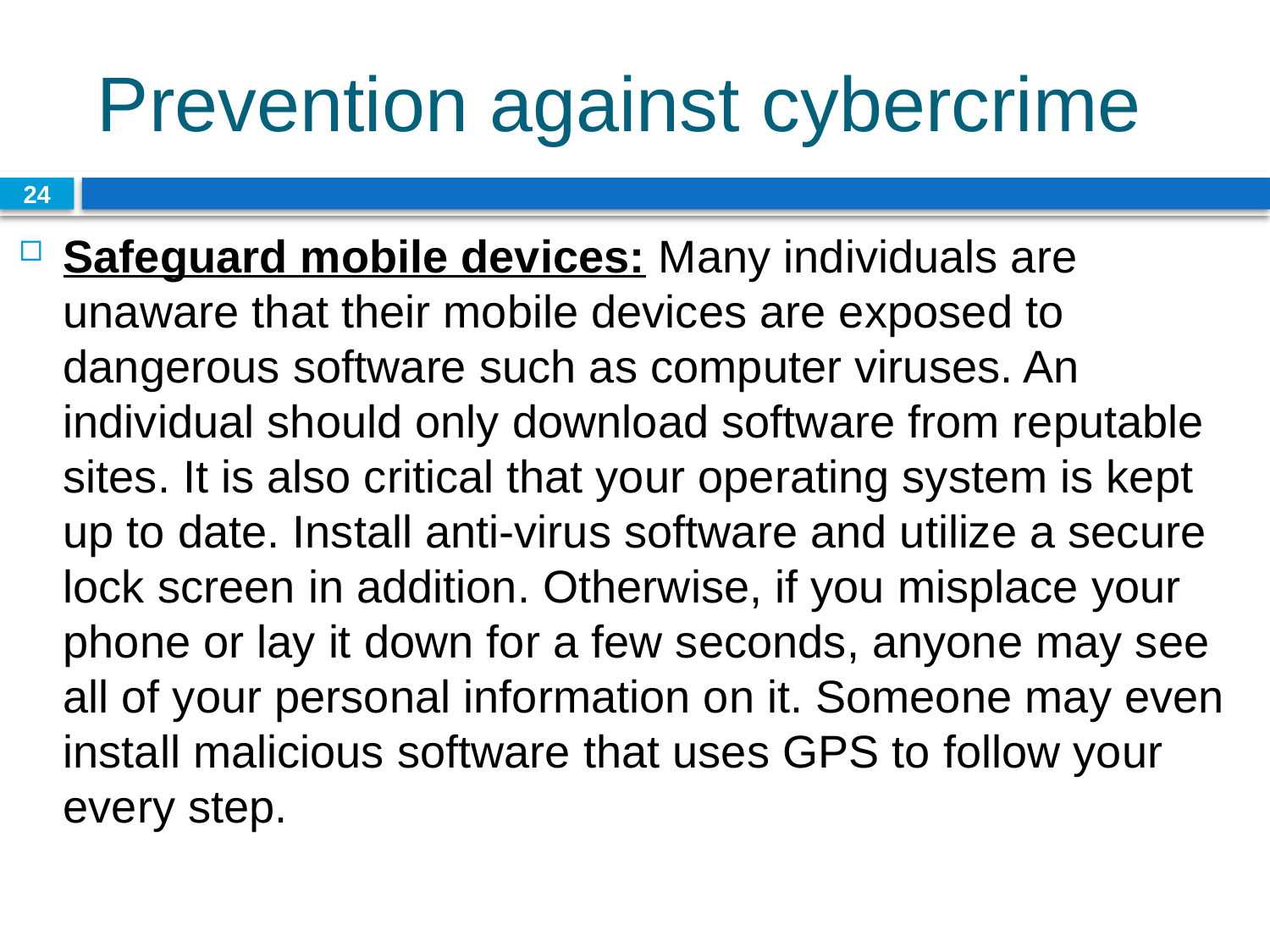

# Prevention against cybercrime
24
Safeguard mobile devices: Many individuals are unaware that their mobile devices are exposed to dangerous software such as computer viruses. An individual should only download software from reputable sites. It is also critical that your operating system is kept up to date. Install anti-virus software and utilize a secure lock screen in addition. Otherwise, if you misplace your phone or lay it down for a few seconds, anyone may see all of your personal information on it. Someone may even install malicious software that uses GPS to follow your every step.